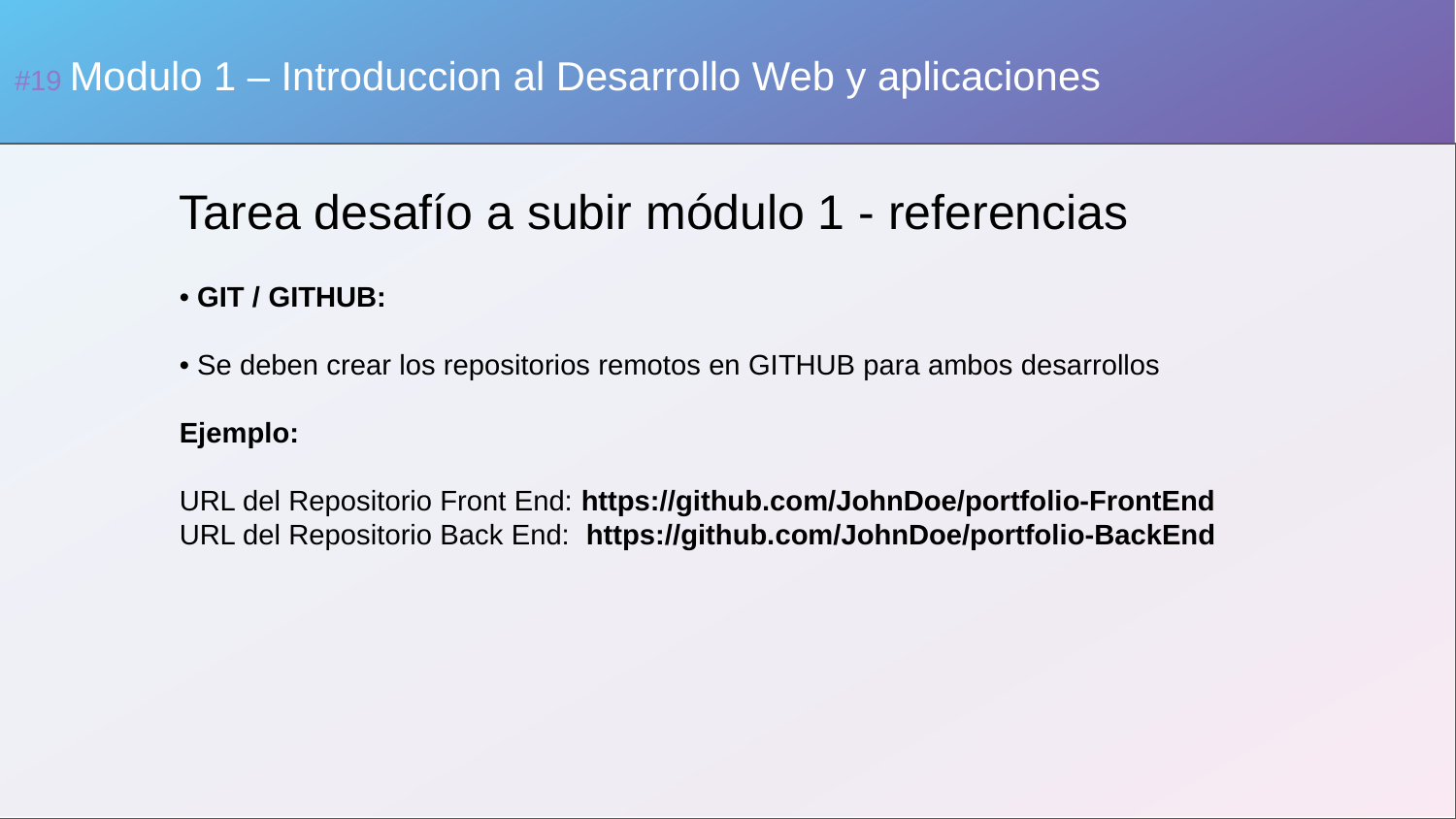

#19 Modulo 1 – Introduccion al Desarrollo Web y aplicaciones

Tarea desafío a subir módulo 1 - referencias
• GIT / GITHUB:

• Se deben crear los repositorios remotos en GITHUB para ambos desarrollos

Ejemplo:

URL del Repositorio Front End: https://github.com/JohnDoe/portfolio-FrontEnd
URL del Repositorio Back End:  https://github.com/JohnDoe/portfolio-BackEnd